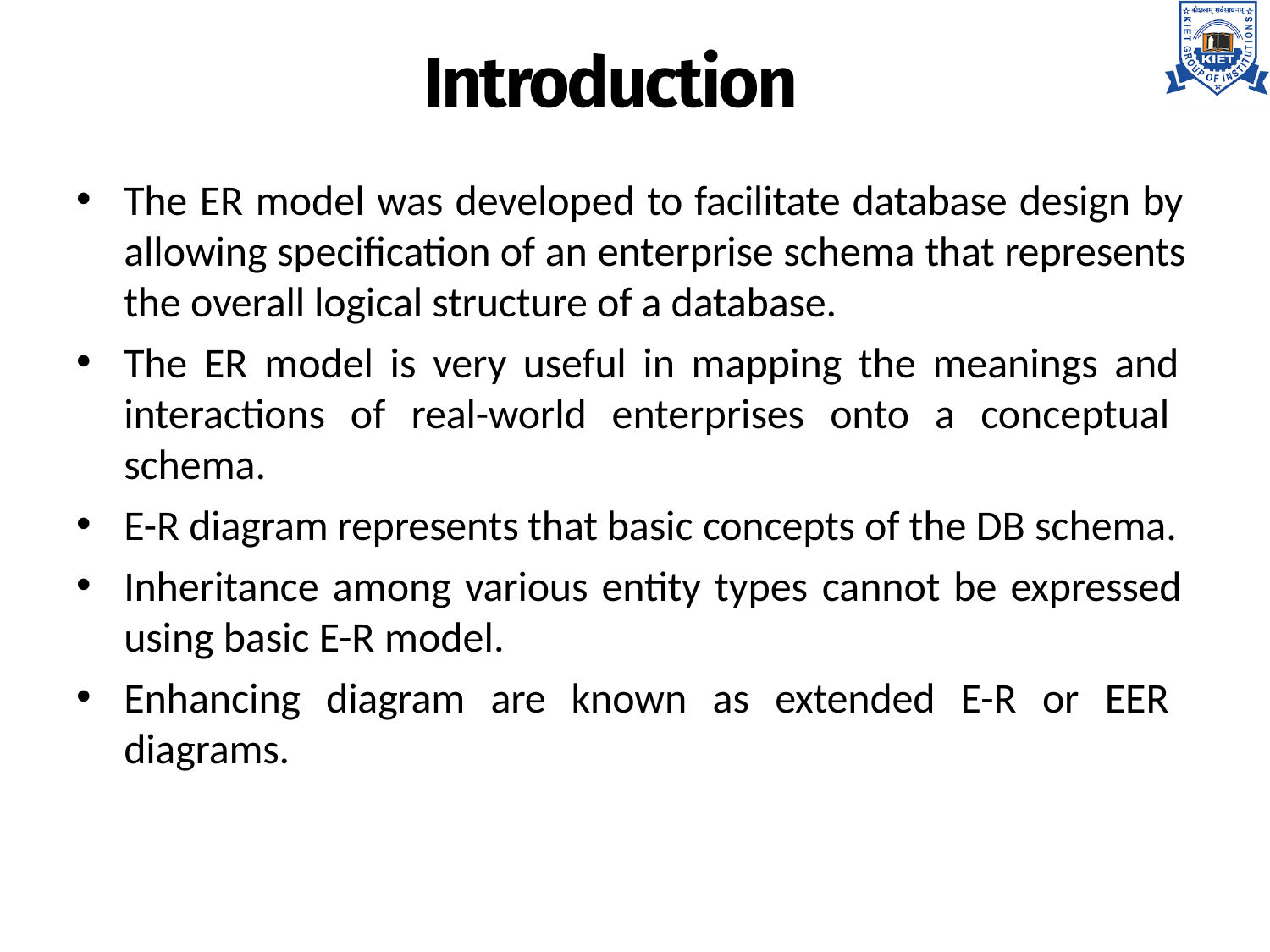

# Introduction
The ER model was developed to facilitate database design by  allowing specification of an enterprise schema that represents  the overall logical structure of a database.
The ER model is very useful in mapping the meanings and  interactions of real-world enterprises onto a conceptual  schema.
E-R diagram represents that basic concepts of the DB schema.
Inheritance among various entity types cannot be expressed  using basic E-R model.
Enhancing diagram are known as extended E-R or EER  diagrams.